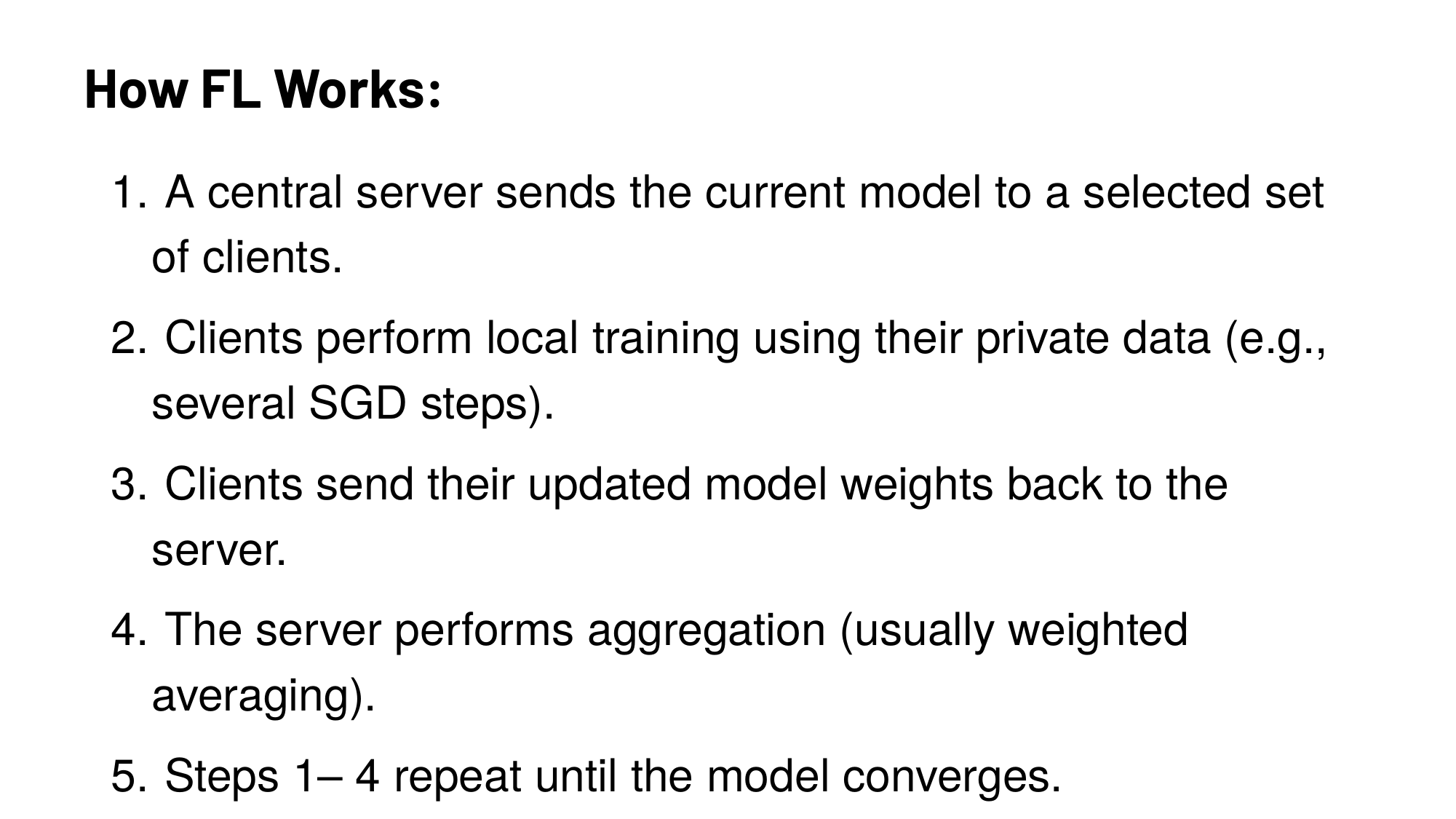

# How FL Works:
 A central server sends the current model to a selected set of clients.
 Clients perform local training using their private data (e.g., several SGD steps).
 Clients send their updated model weights back to the server.
 The server performs aggregation (usually weighted averaging).
 Steps 1– 4 repeat until the model converges.